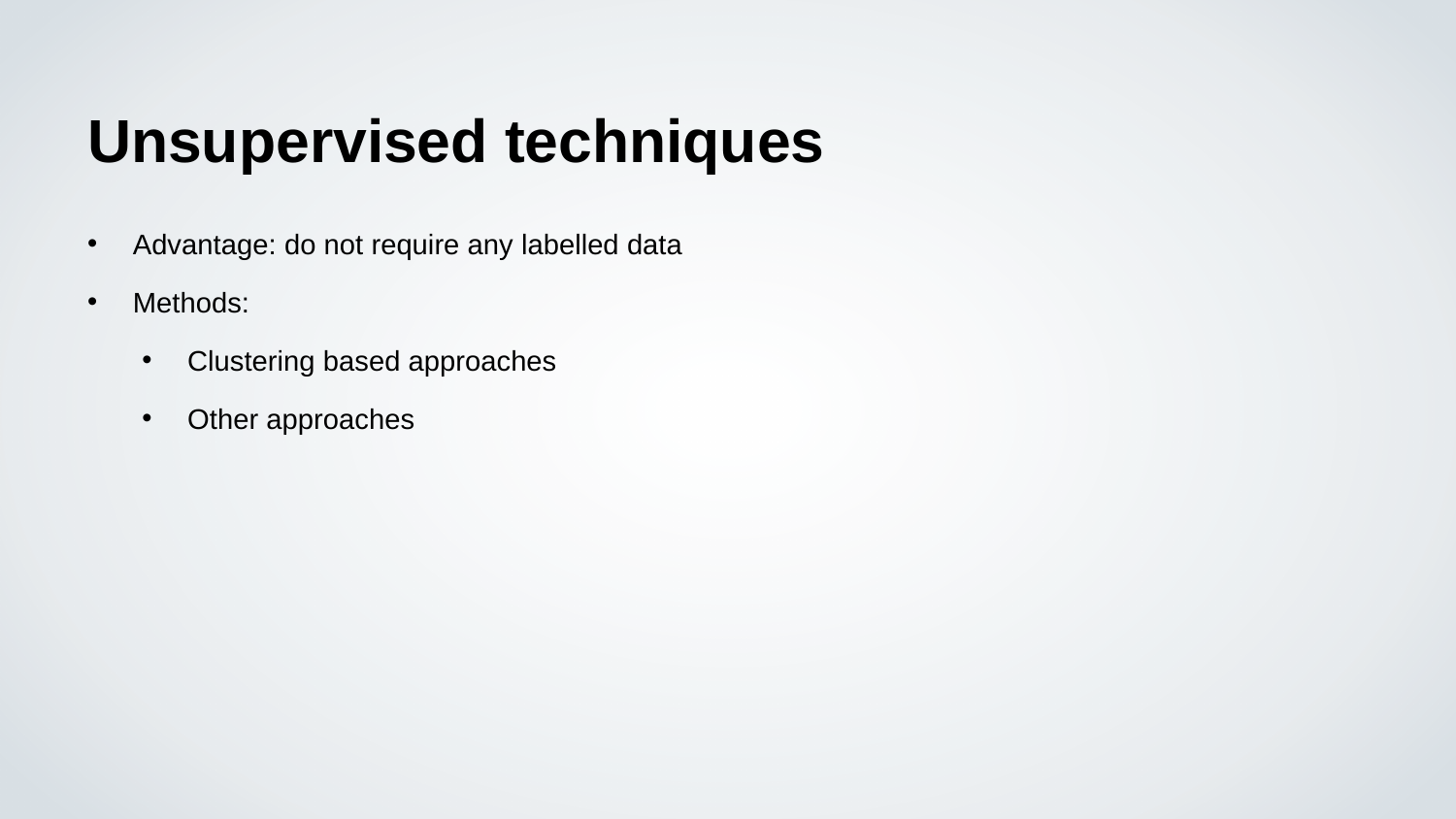

Unsupervised techniques
Advantage: do not require any labelled data
Methods:
Clustering based approaches
Other approaches